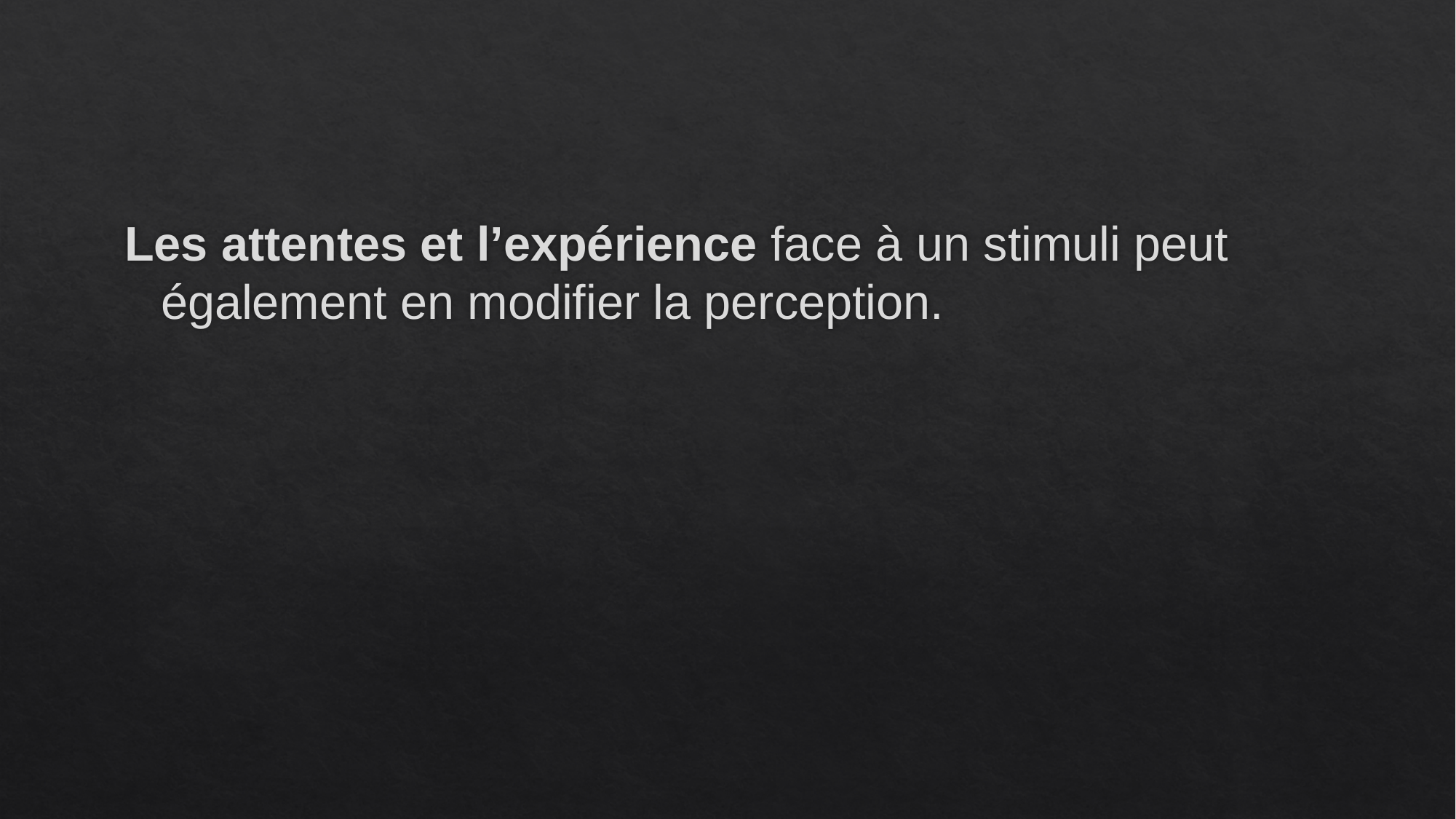

Les attentes et l’expérience face à un stimuli peut également en modifier la perception.